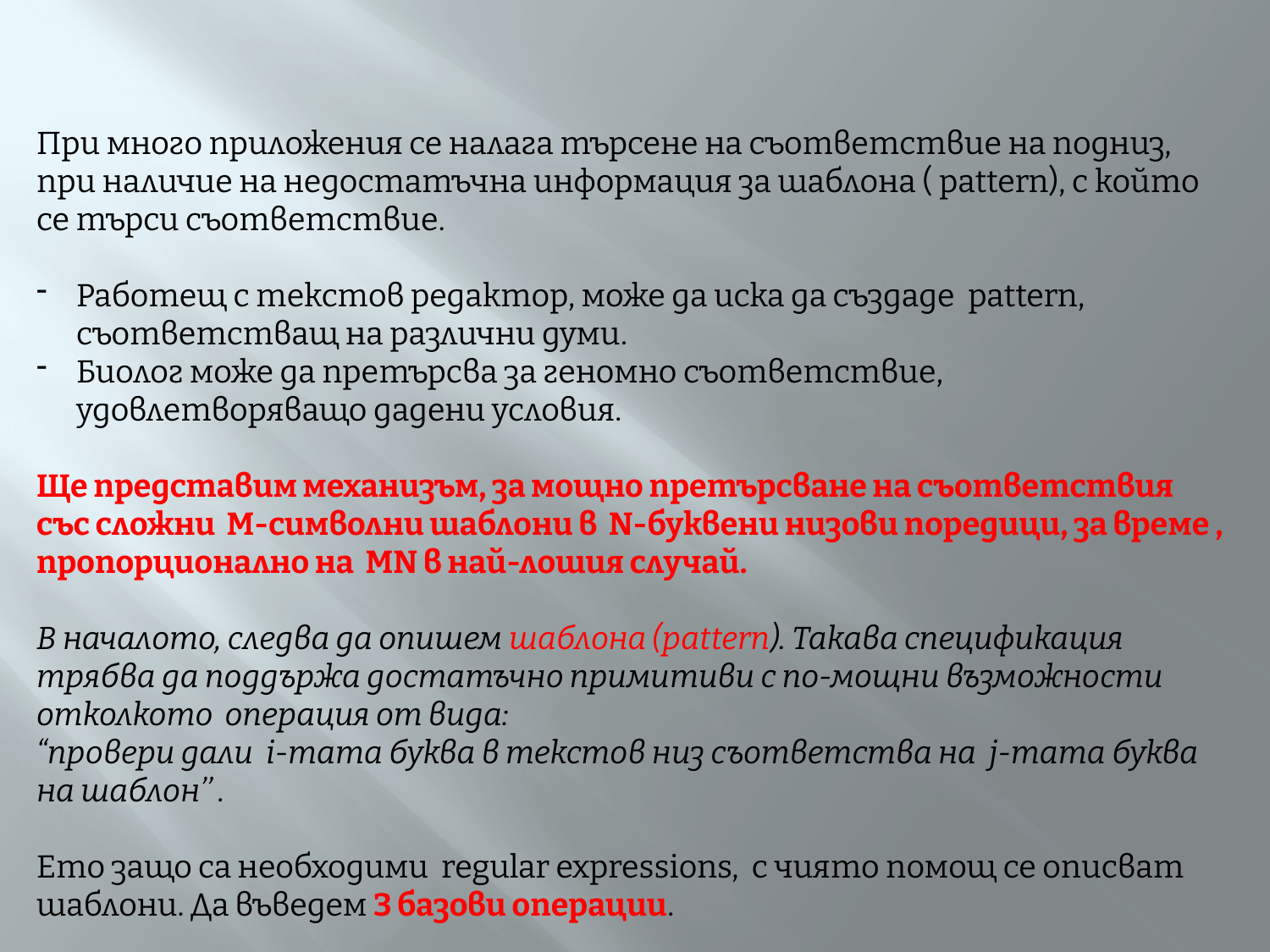

При много приложения се налага търсене на съответствие на подниз,  при наличие на недостатъчна информация за шаблона ( pattern), с който  се търси съответствие.

Работещ с текстов редактор, може да иска да създаде  pattern, съответстващ на различни думи.
Биолог може да претърсва за геномно съответствие, удовлетворяващо дадени условия.

Ще представим механизъм, за мощно претърсване на съответствия  със сложни  M-символни шаблони в  N-буквени низови поредици, за време , пропорционално на  MN в най-лошия случай.

В началото, следва да опишем шаблона (pattern). Такава спецификация трябва да поддържа достатъчно примитиви с по-мощни възможности отколкото  операция от вида:
“провери дали  i-тата буква в текстов низ съответства на  j-тата буква на шаблон’’ .

Ето защо са необходими  regular expressions,  с чиято помощ се описват шаблони. Да въведем 3 базови операции.